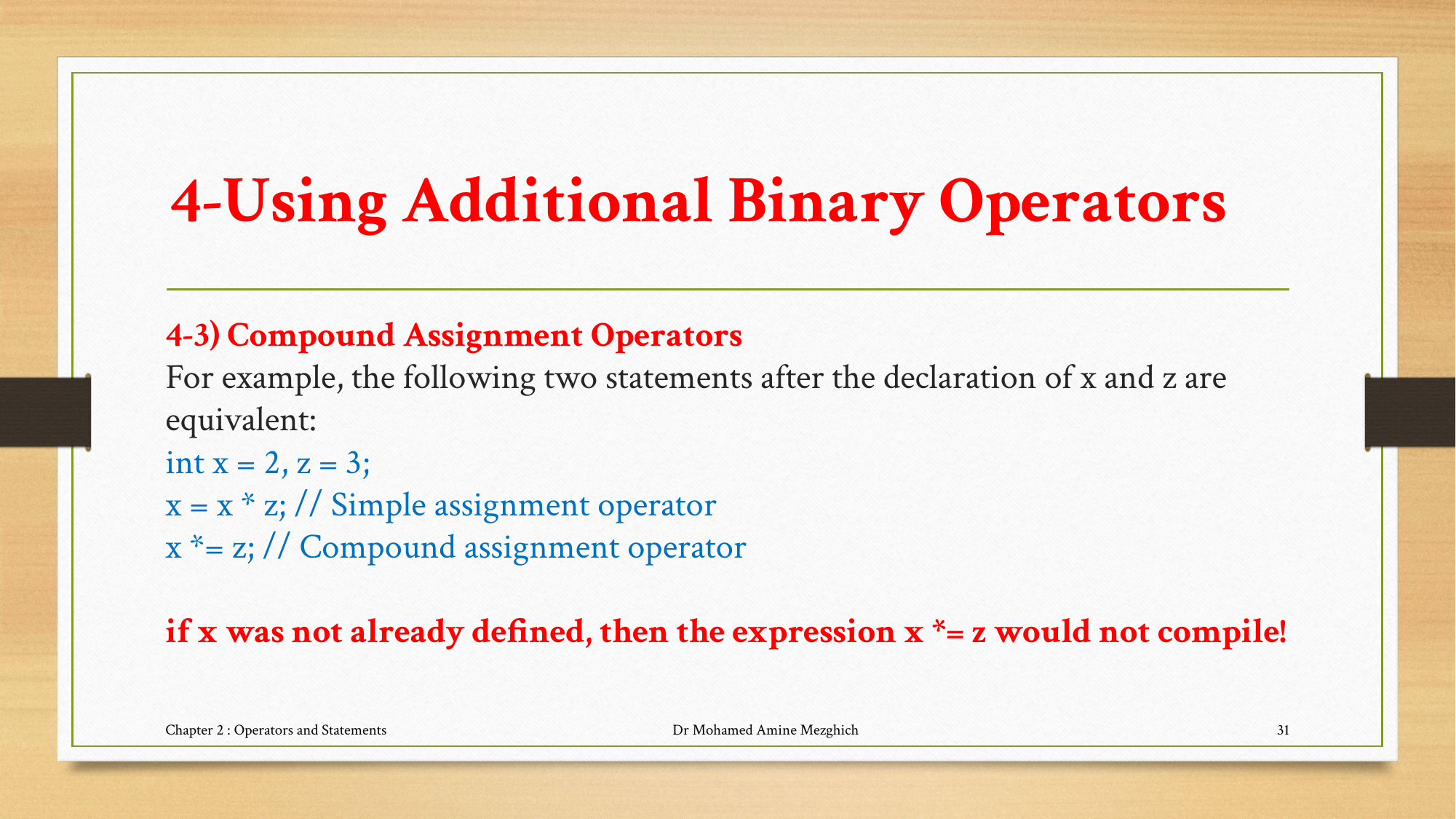

# 4-Using Additional Binary Operators
4-3) Compound Assignment Operators
For example, the following two statements after the declaration of x and z are
equivalent:
int x = 2, z = 3;
x = x * z; // Simple assignment operator
x *= z; // Compound assignment operator
if x was not already defined, then the expression x *= z would not compile!
Chapter 2 : Operators and Statements                                                                                   Dr Mohamed Amine Mezghich
31